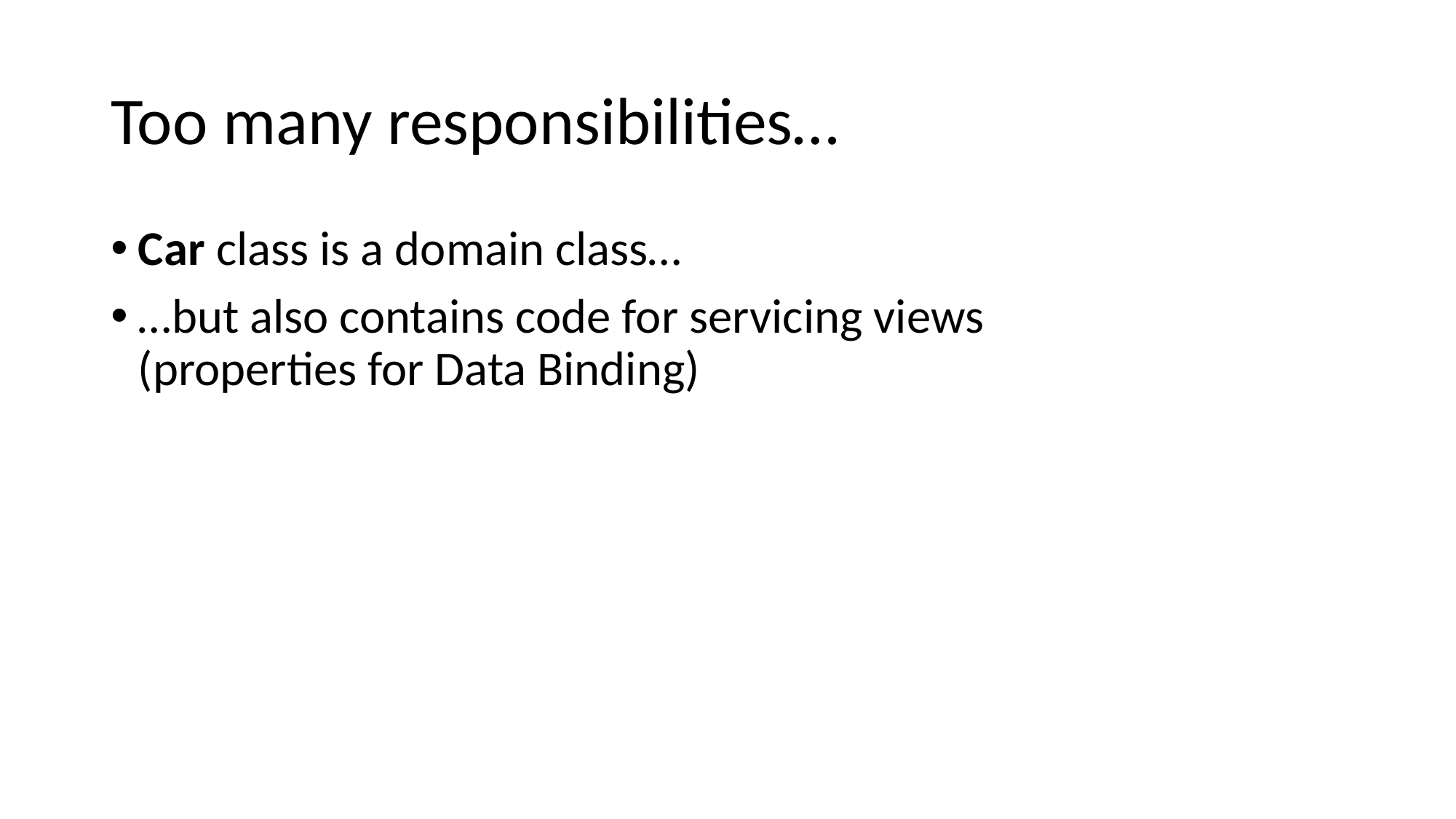

# Too many responsibilities…
Car class is a domain class…
…but also contains code for servicing views (properties for Data Binding)